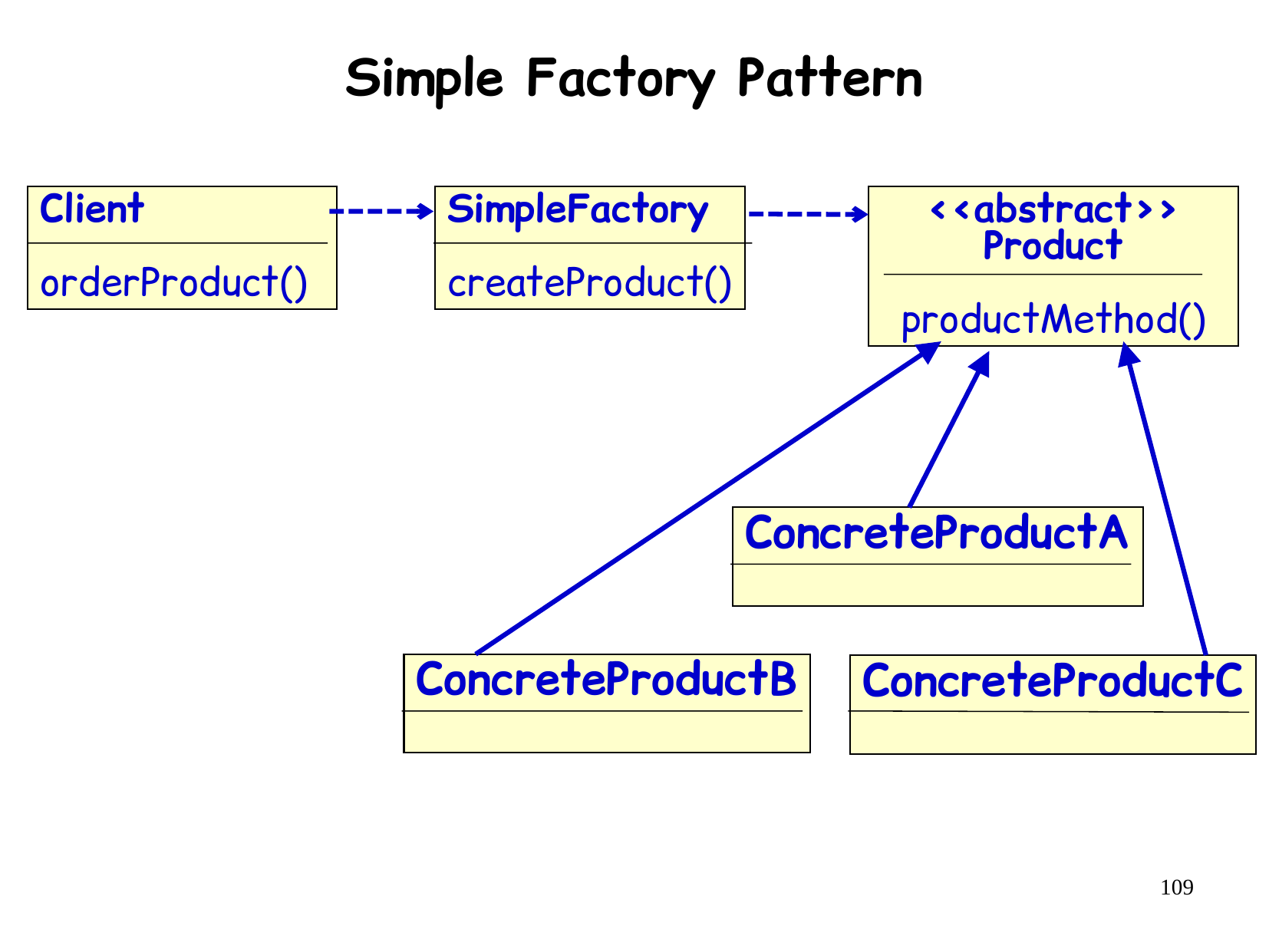

Simple Factory Pattern
Client

orderProduct()
SimpleFactory

createProduct()
<<abstract>>
Product

productMethod()

ConcreteProductA

ConcreteProductB

ConcreteProductC